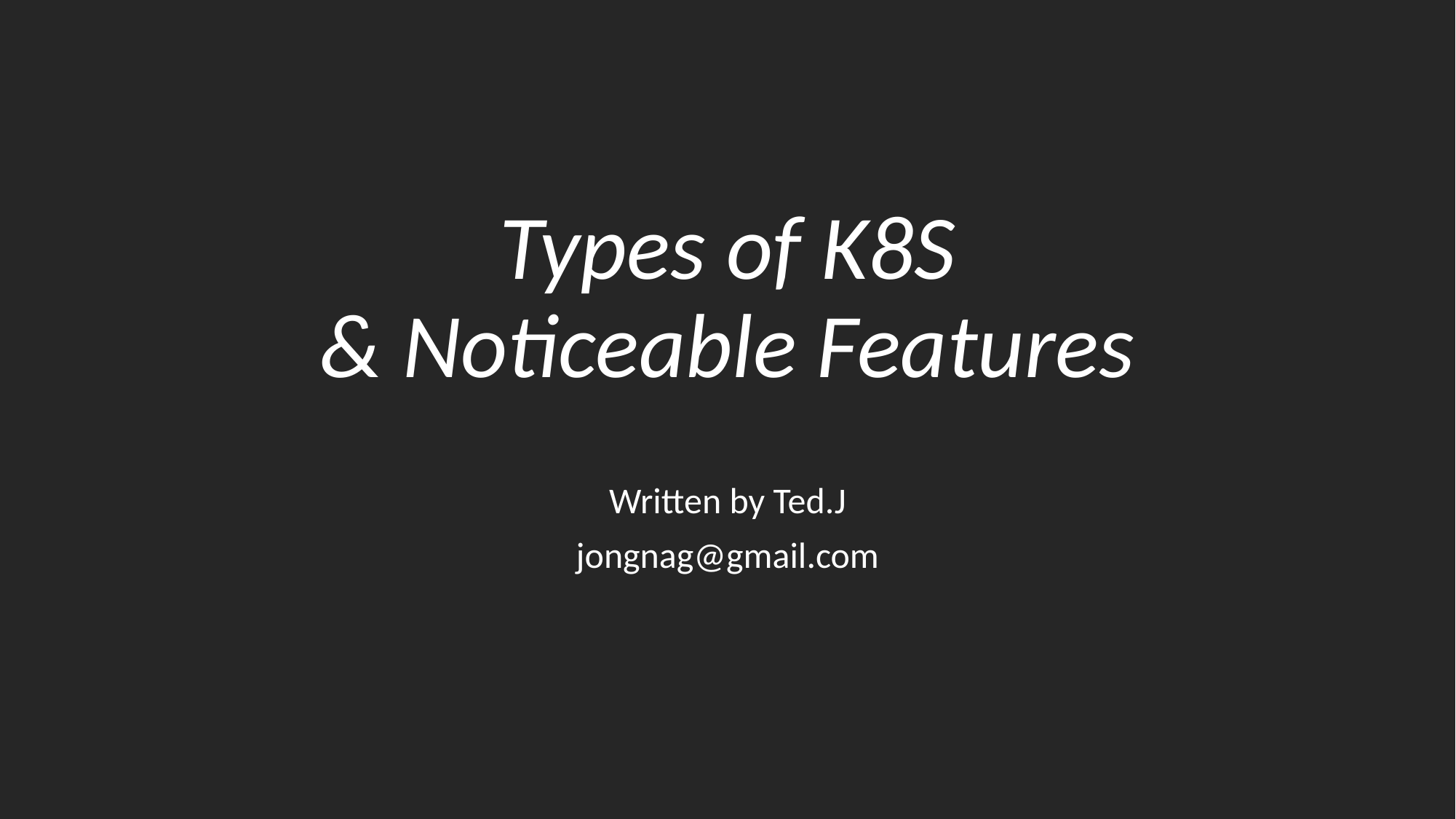

# Types of K8S & Noticeable Features
Written by Ted.J
jongnag@gmail.com